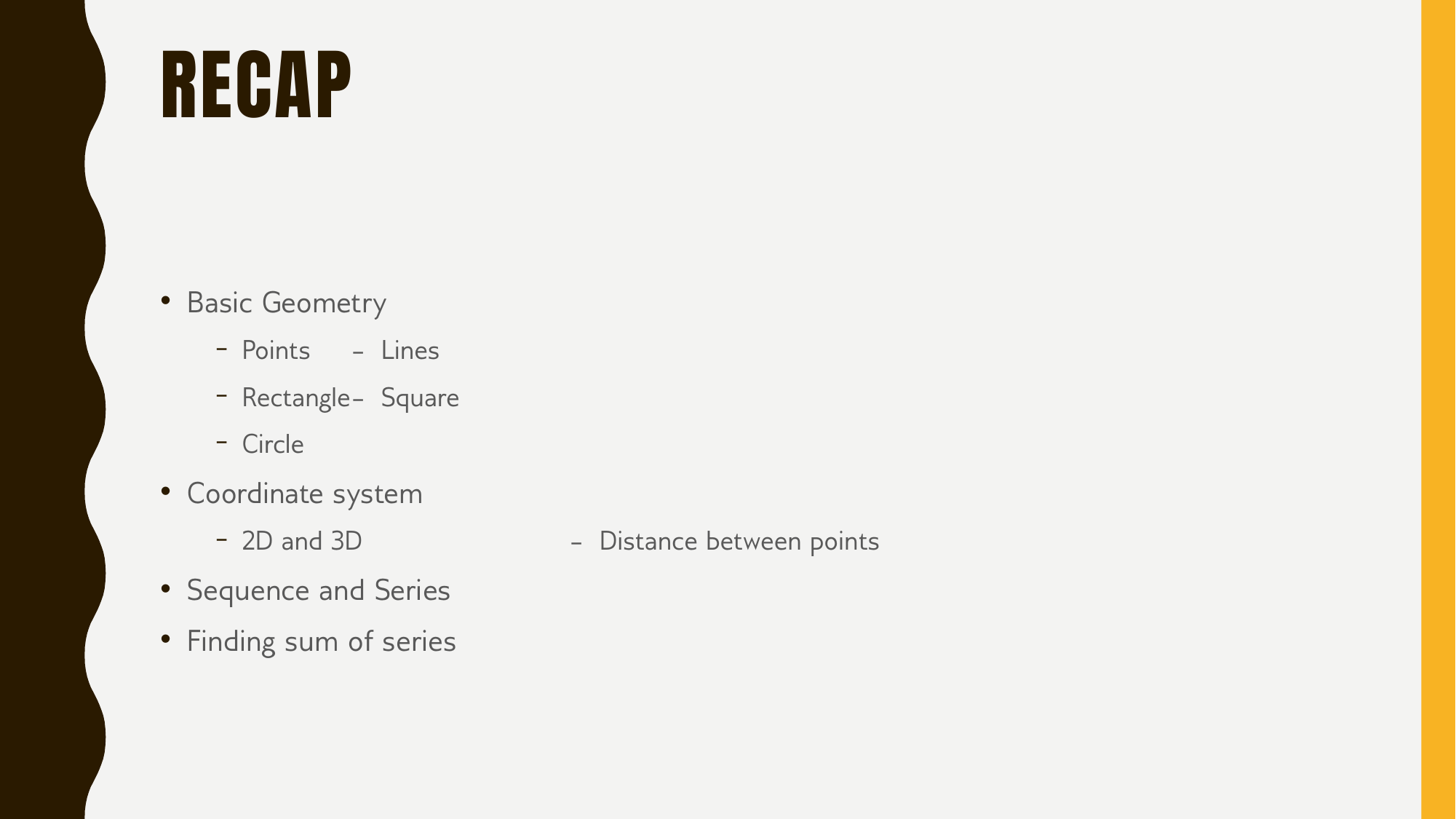

# Recap
Basic Geometry
Points	–  Lines
Rectangle	–  Square
Circle
Coordinate system
2D and 3D		–  Distance between points
Sequence and Series
Finding sum of series